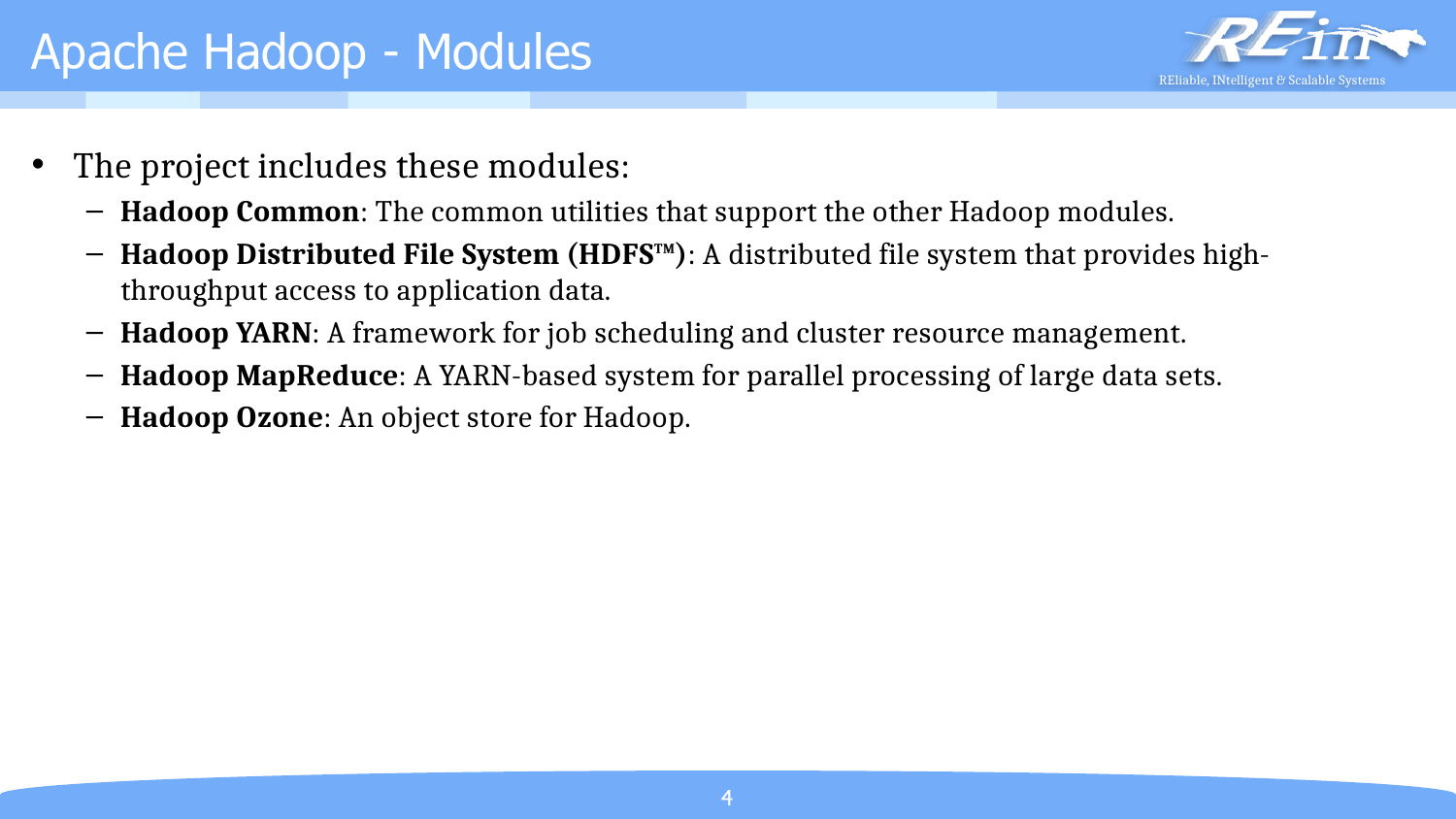

# Apache Hadoop - Modules
The project includes these modules:
Hadoop Common: The common utilities that support the other Hadoop modules.
Hadoop Distributed File System (HDFS™): A distributed file system that provides high-throughput access to application data.
Hadoop YARN: A framework for job scheduling and cluster resource management.
Hadoop MapReduce: A YARN-based system for parallel processing of large data sets.
Hadoop Ozone: An object store for Hadoop.
4